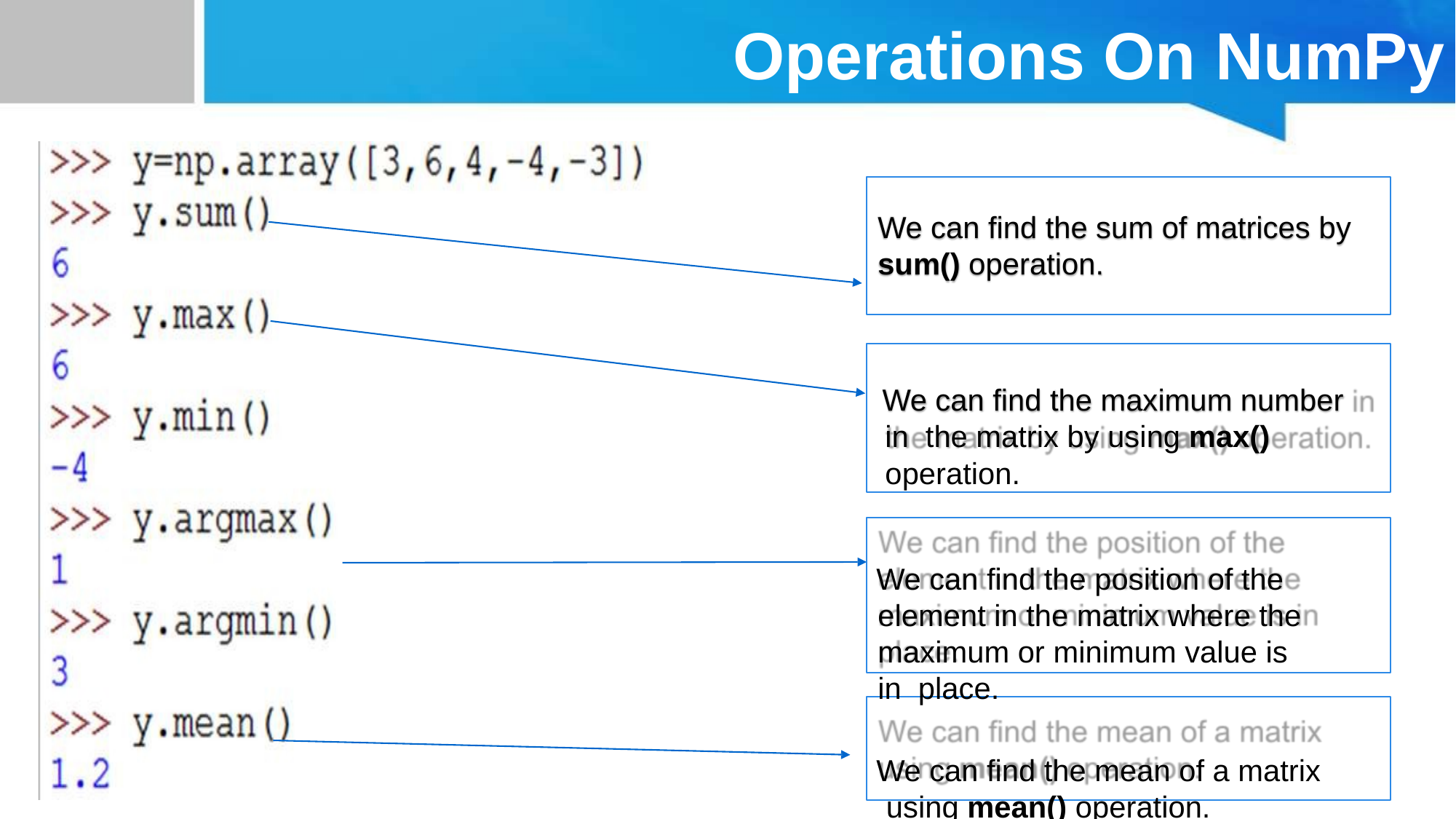

# Operations On NumPy

We can find the sum of matrices by
sum() operation.

We can find the maximum number in  the matrix by using max() operation.

We can find the position of the  element in the matrix where the  maximum or minimum value is in  place.

We can find the mean of a matrix  using mean() operation.